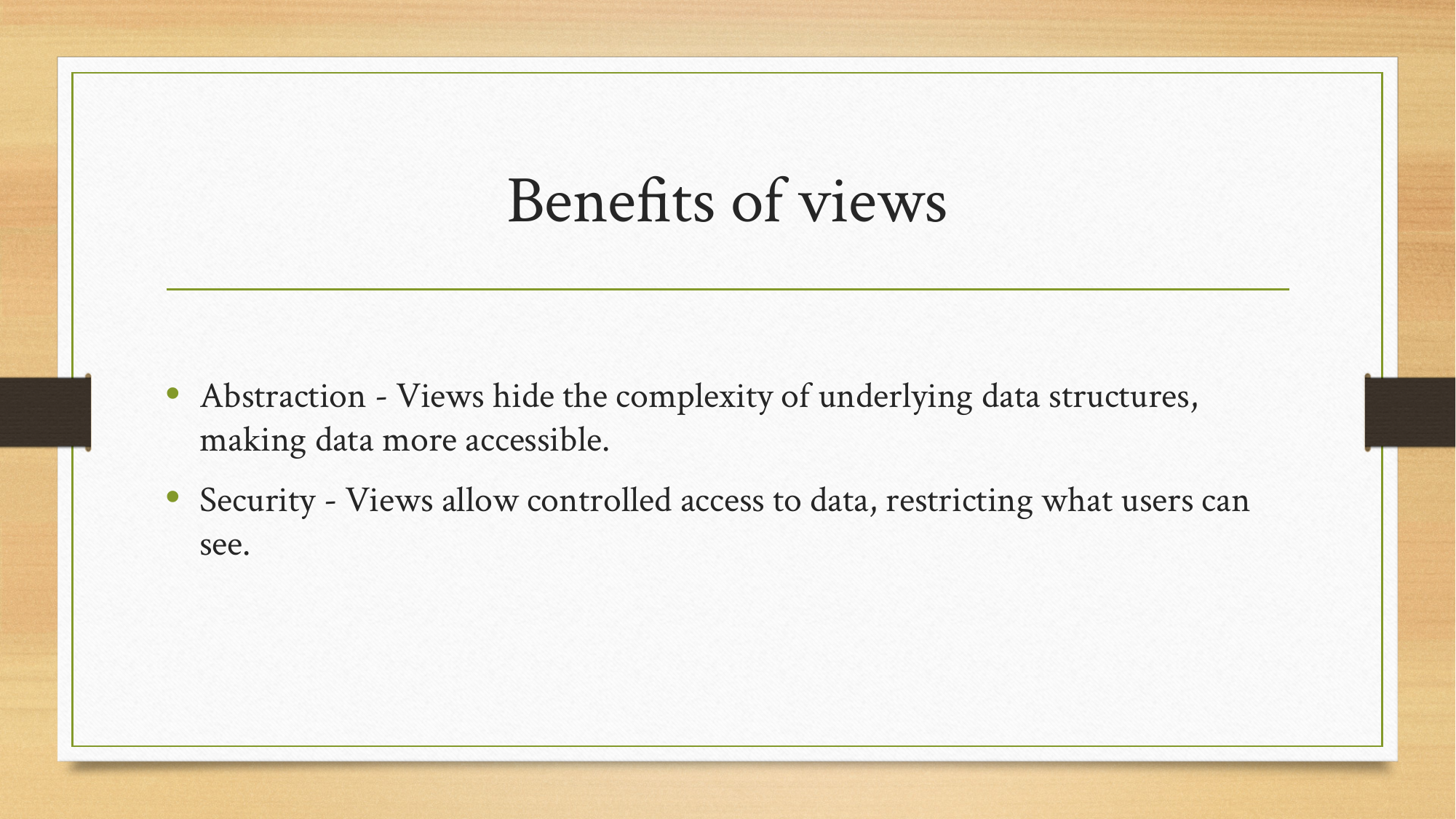

# Benefits of views

Abstraction - Views hide the complexity of underlying data structures, making data more accessible.
Security - Views allow controlled access to data, restricting what users can see.